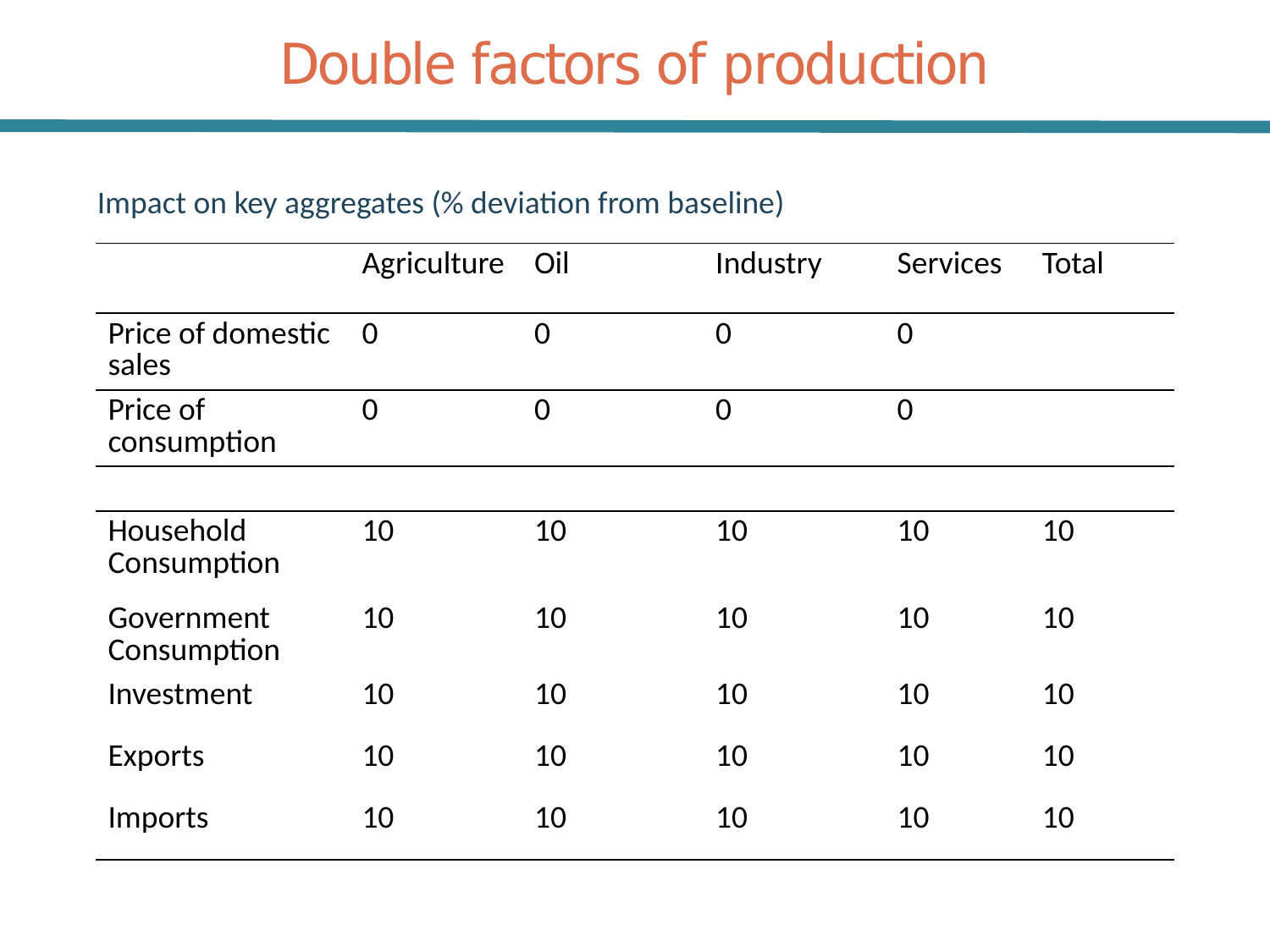

# Double factors of production
Impact on key aggregates (% deviation from baseline)
|  | Agriculture | Oil | Industry | Services | Total |
| --- | --- | --- | --- | --- | --- |
| Price of domestic sales | 0 | 0 | 0 | 0 |  |
| Price of consumption | 0 | 0 | 0 | 0 |  |
|  |  |  |  |  |  |
| Household Consumption | 10 | 10 | 10 | 10 | 10 |
| Government Consumption | 10 | 10 | 10 | 10 | 10 |
| Investment | 10 | 10 | 10 | 10 | 10 |
| Exports | 10 | 10 | 10 | 10 | 10 |
| Imports | 10 | 10 | 10 | 10 | 10 |